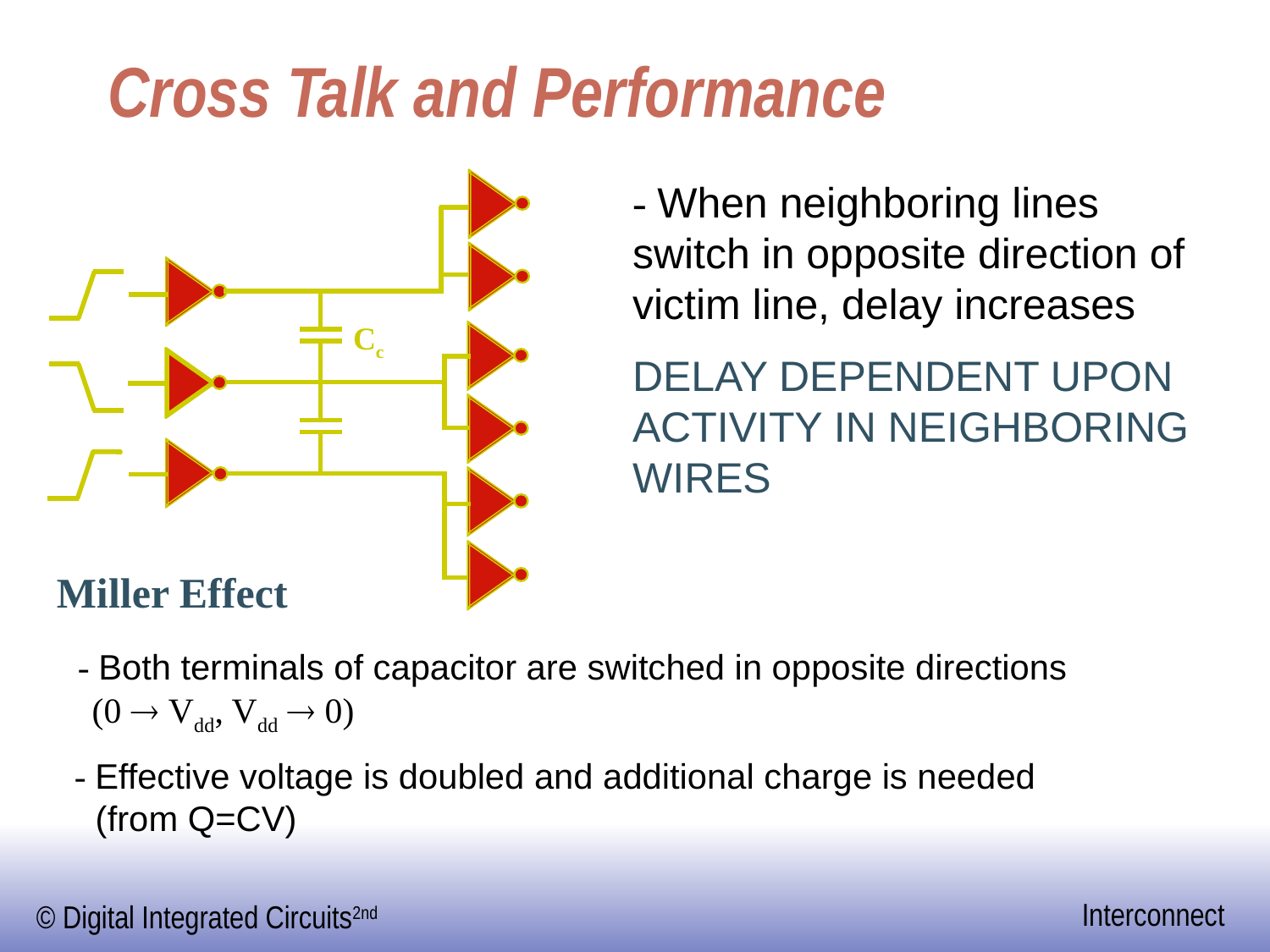

# Cross Talk and Performance

- When neighboring lines switch in opposite direction of victim line, delay increases
DELAY DEPENDENT UPON ACTIVITY IN NEIGHBORING WIRES

Cc

Miller Effect
  - Both terminals of capacitor are switched in opposite directions
    (0 → Vdd, Vdd → 0)
  - Effective voltage is doubled and additional charge is needed
    (from Q=CV)